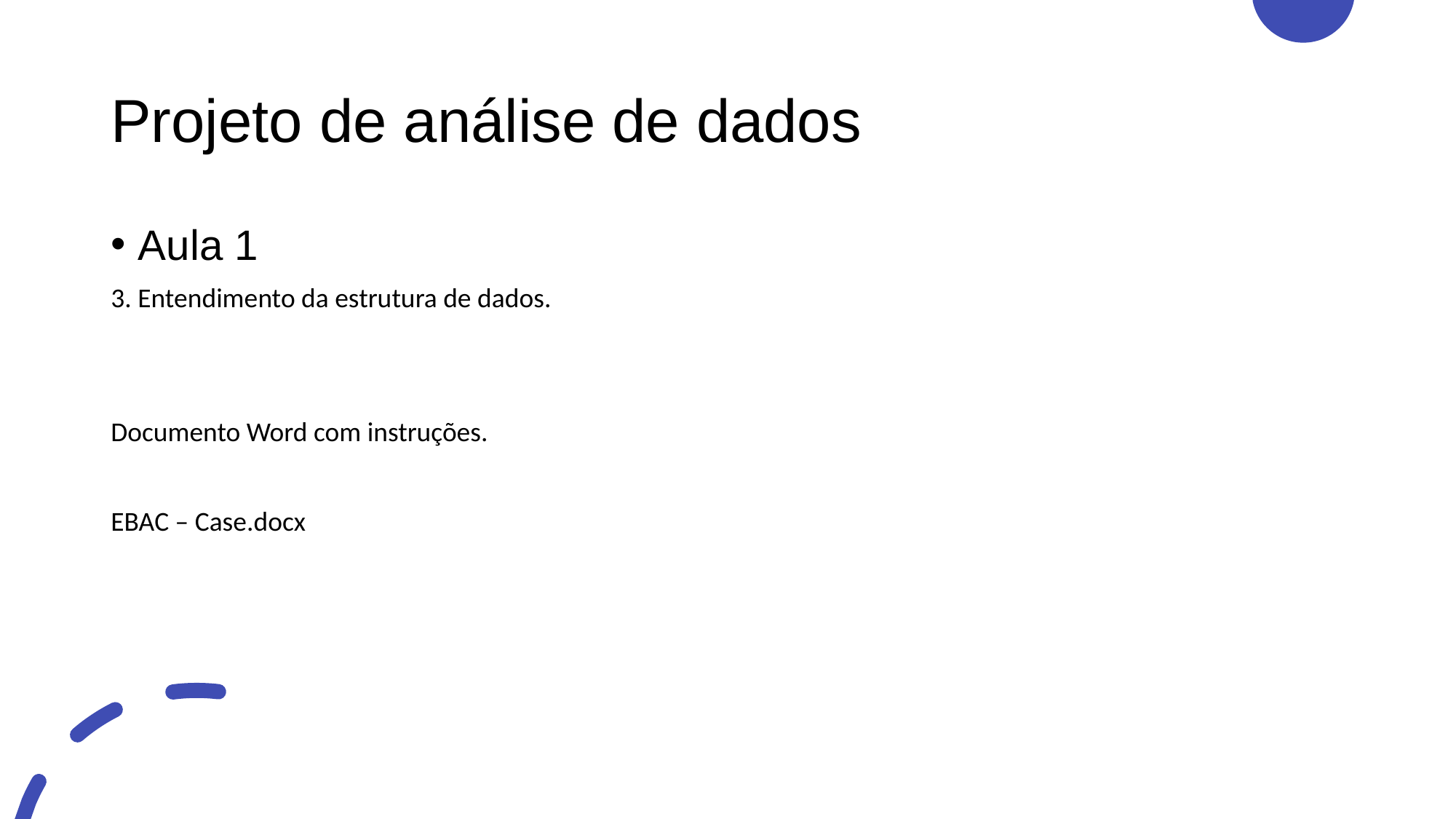

# Projeto de análise de dados
Aula 1
3. Entendimento da estrutura de dados.

Documento Word com instruções.

EBAC – Case.docx